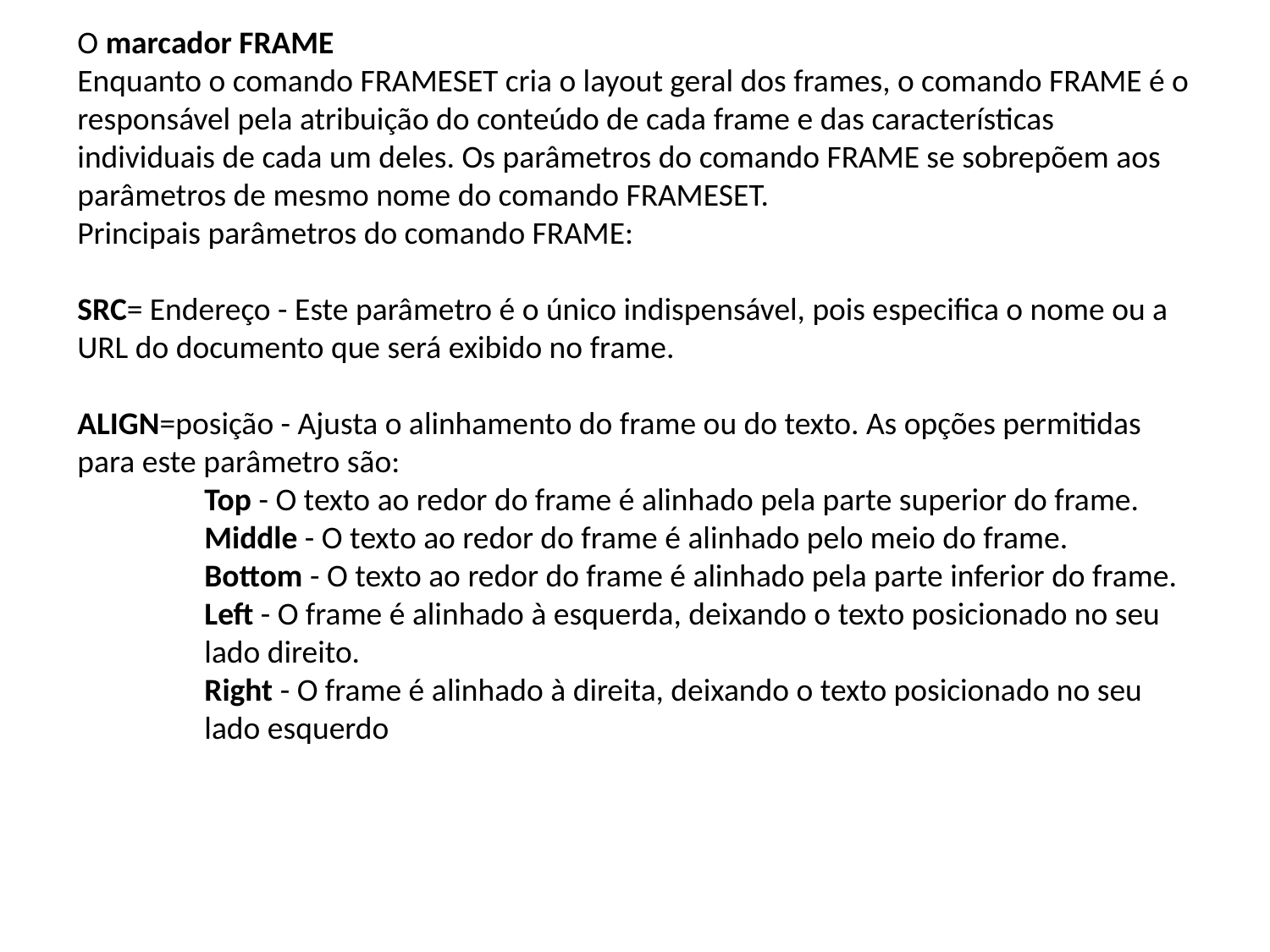

O marcador FRAME
Enquanto o comando FRAMESET cria o layout geral dos frames, o comando FRAME é o responsável pela atribuição do conteúdo de cada frame e das características individuais de cada um deles. Os parâmetros do comando FRAME se sobrepõem aos parâmetros de mesmo nome do comando FRAMESET.
Principais parâmetros do comando FRAME:

SRC= Endereço - Este parâmetro é o único indispensável, pois especifica o nome ou a URL do documento que será exibido no frame.

ALIGN=posição - Ajusta o alinhamento do frame ou do texto. As opções permitidas para este parâmetro são:
	Top - O texto ao redor do frame é alinhado pela parte superior do frame.
	Middle - O texto ao redor do frame é alinhado pelo meio do frame.
	Bottom - O texto ao redor do frame é alinhado pela parte inferior do frame.
	Left - O frame é alinhado à esquerda, deixando o texto posicionado no seu 	lado direito.
	Right - O frame é alinhado à direita, deixando o texto posicionado no seu 	lado esquerdo